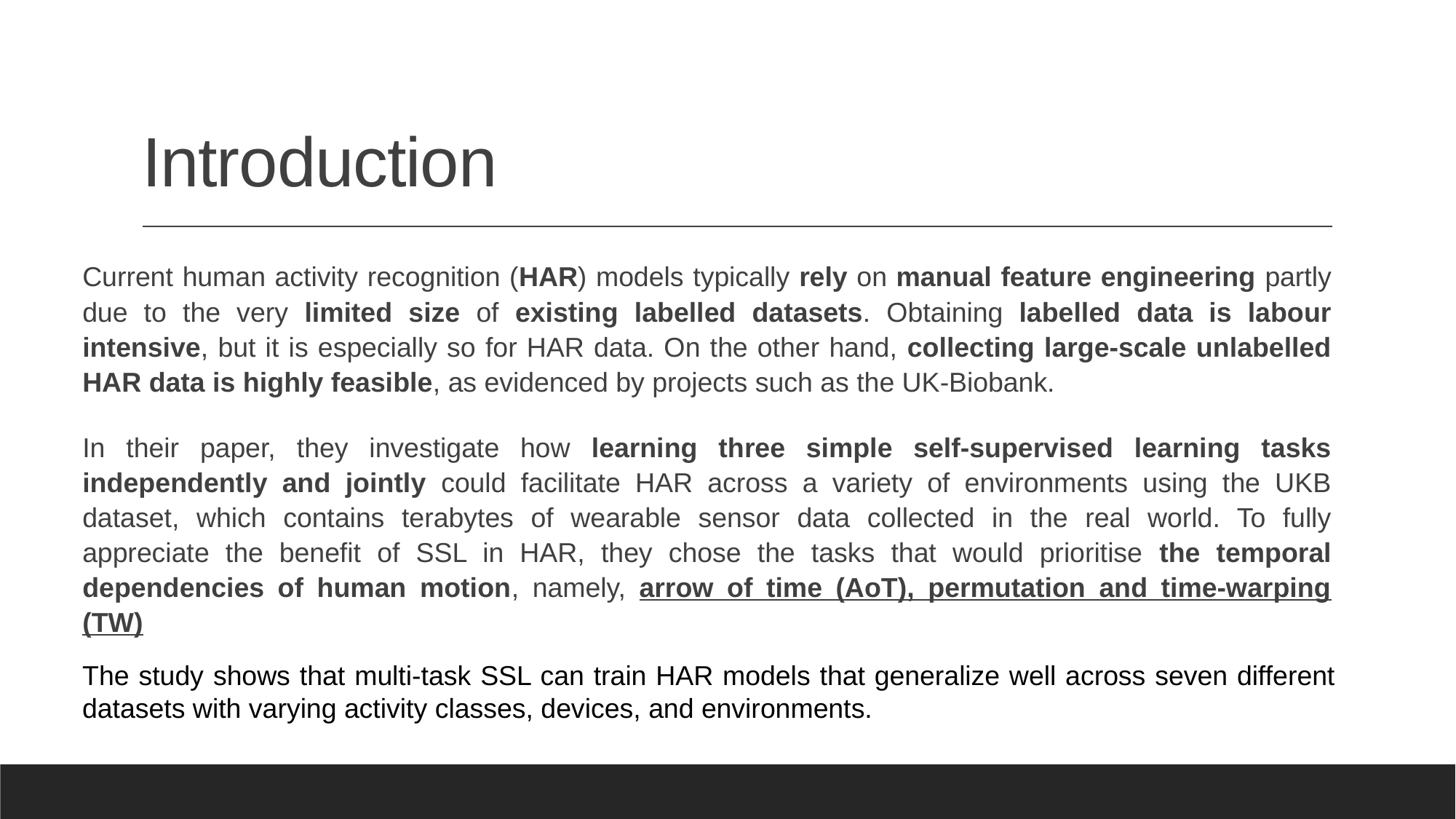

# Introduction
Current human activity recognition (HAR) models typically rely on manual feature engineering partly due to the very limited size of existing labelled datasets. Obtaining labelled data is labour intensive, but it is especially so for HAR data. On the other hand, collecting large-scale unlabelled HAR data is highly feasible, as evidenced by projects such as the UK-Biobank.
In their paper, they investigate how learning three simple self-supervised learning tasks independently and jointly could facilitate HAR across a variety of environments using the UKB dataset, which contains terabytes of wearable sensor data collected in the real world. To fully appreciate the benefit of SSL in HAR, they chose the tasks that would prioritise the temporal dependencies of human motion, namely, arrow of time (AoT), permutation and time-warping (TW)

The study shows that multi-task SSL can train HAR models that generalize well across seven different datasets with varying activity classes, devices, and environments.